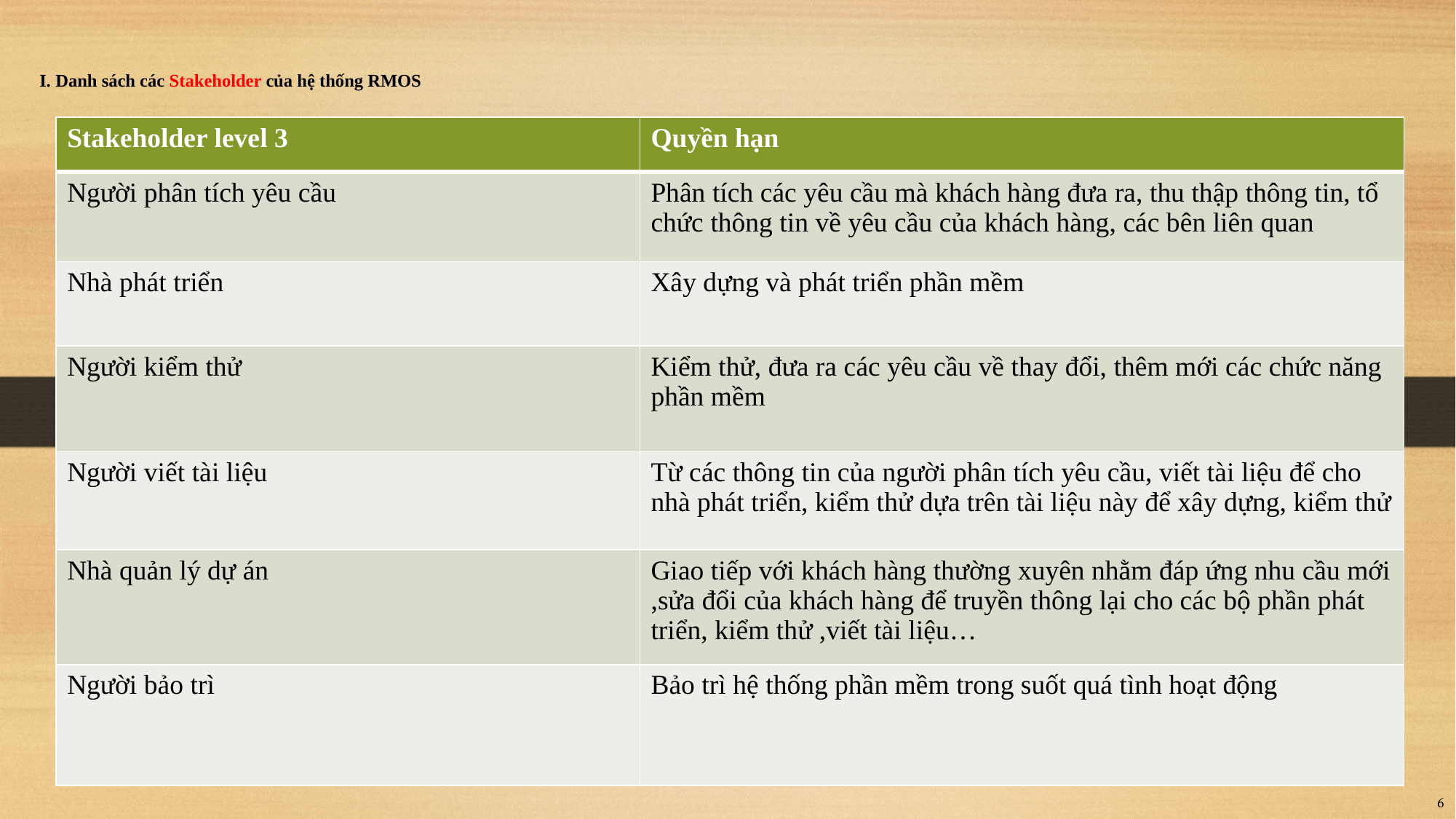

# I. Danh sách các Stakeholder của hệ thống RMOS

| Stakeholder level 3 | Quyền hạn |
| --- | --- |
| Người phân tích yêu cầu | Phân tích các yêu cầu mà khách hàng đưa ra, thu thập thông tin, tổ chức thông tin về yêu cầu của khách hàng, các bên liên quan |
| Nhà phát triển | Xây dựng và phát triển phần mềm |
| Người kiểm thử | Kiểm thử, đưa ra các yêu cầu về thay đổi, thêm mới các chức năng phần mềm |
| Người viết tài liệu | Từ các thông tin của người phân tích yêu cầu, viết tài liệu để cho nhà phát triển, kiểm thử dựa trên tài liệu này để xây dựng, kiểm thử |
| Nhà quản lý dự án | Giao tiếp với khách hàng thường xuyên nhằm đáp ứng nhu cầu mới ,sửa đổi của khách hàng để truyền thông lại cho các bộ phần phát triển, kiểm thử ,viết tài liệu… |
| Người bảo trì | Bảo trì hệ thống phần mềm trong suốt quá tình hoạt động |
6